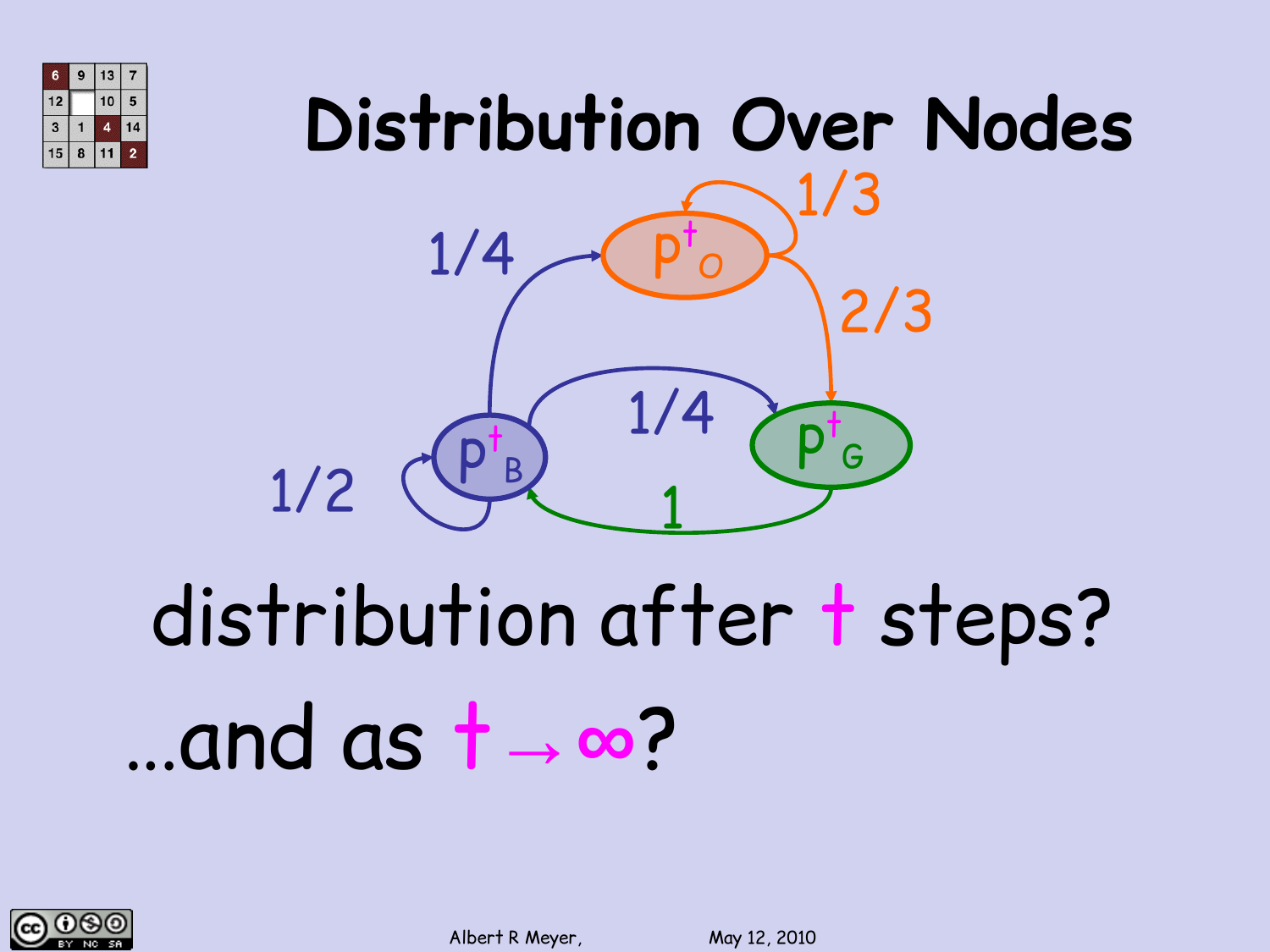

Distribution Over Nodes
1/3
ptO
ptG
ptB
1/4

2/3
1/4

1/2
1
distribution after t steps?
…and as t→∞?
Albert R Meyer,                        May 12, 2010